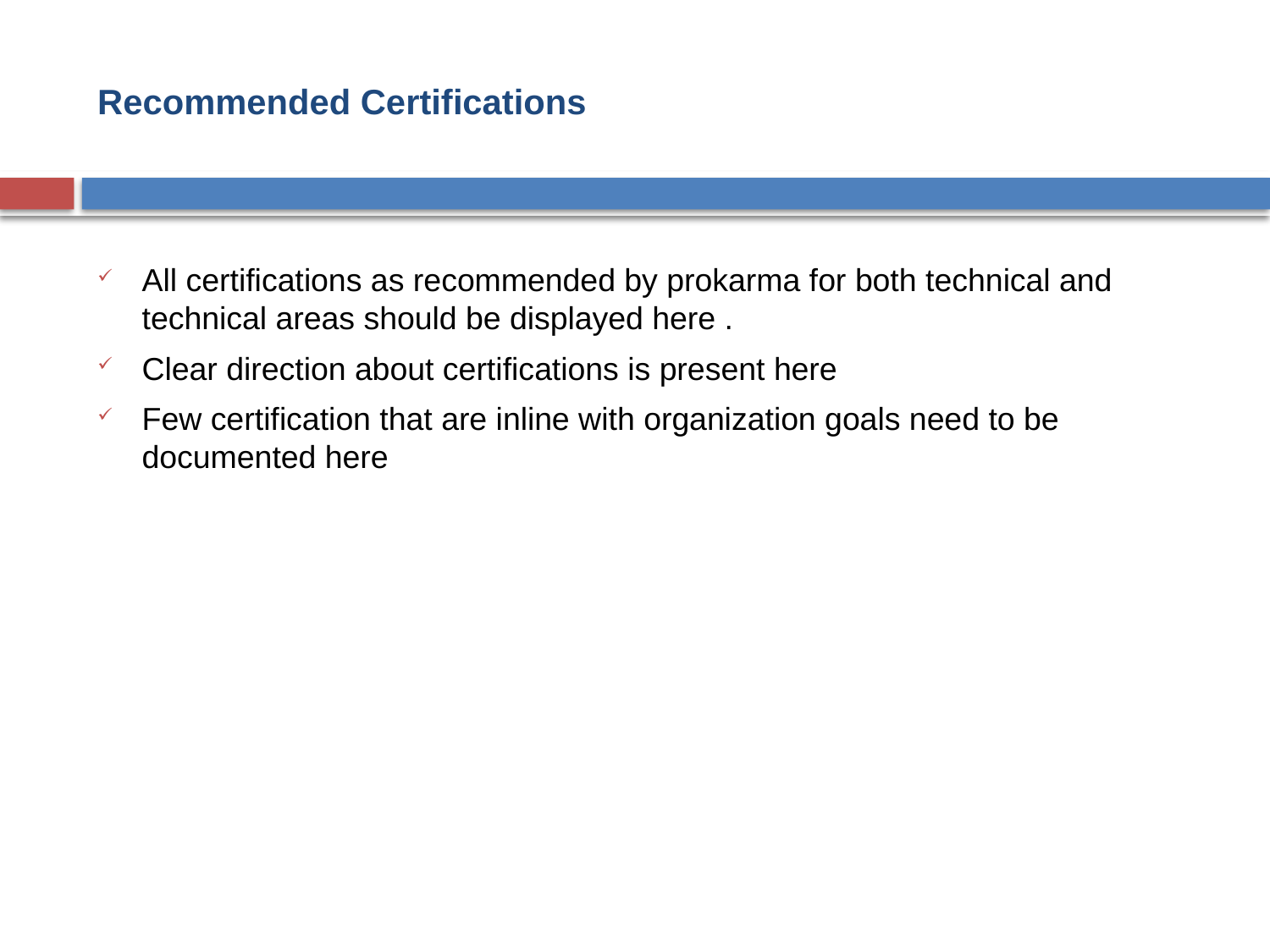

# Recommended Certifications
All certifications as recommended by prokarma for both technical and technical areas should be displayed here .
Clear direction about certifications is present here
Few certification that are inline with organization goals need to be documented here